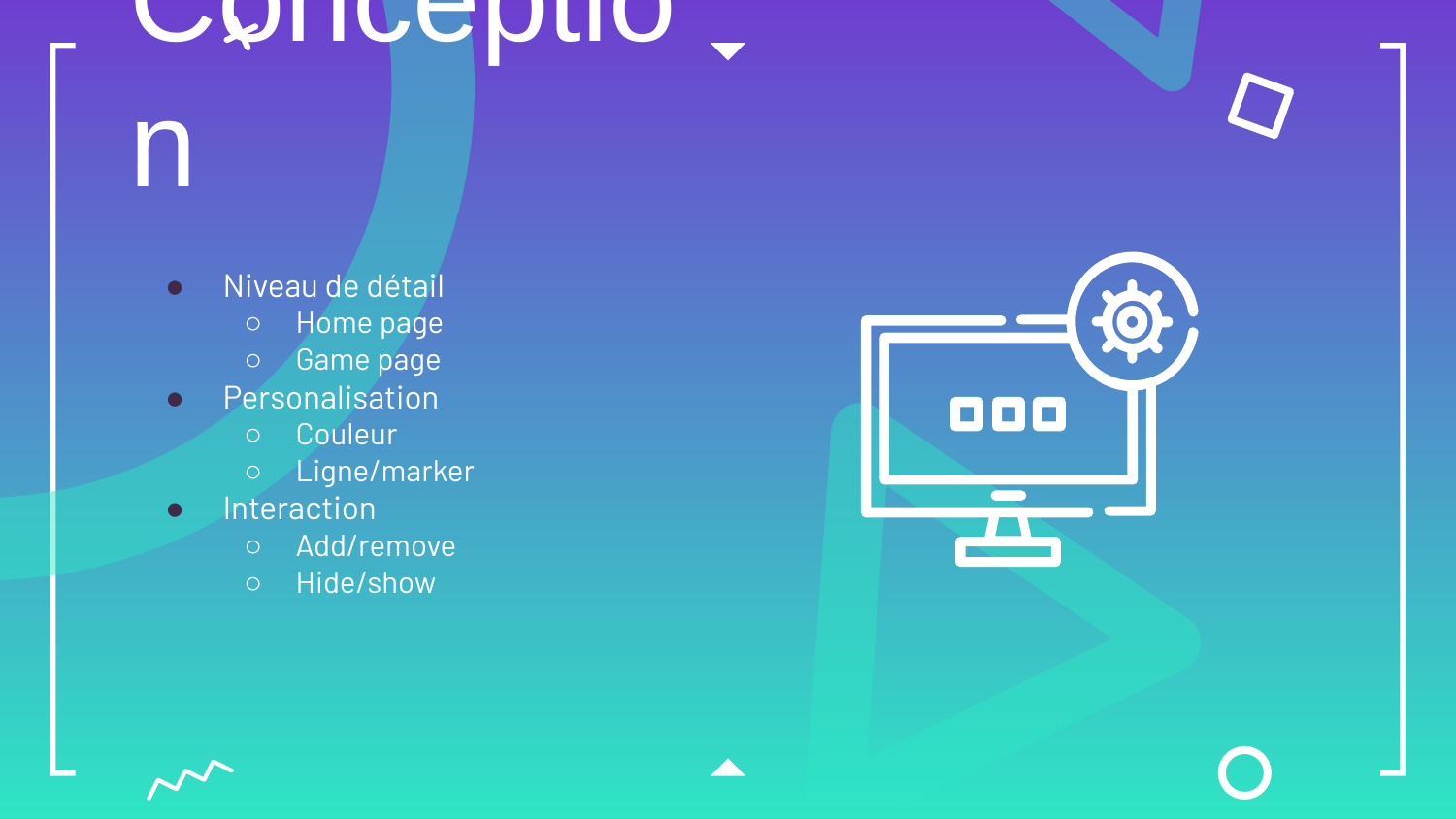

# Conception
Niveau de détail
Home page
Game page
Personalisation
Couleur
Ligne/marker
Interaction
Add/remove
Hide/show